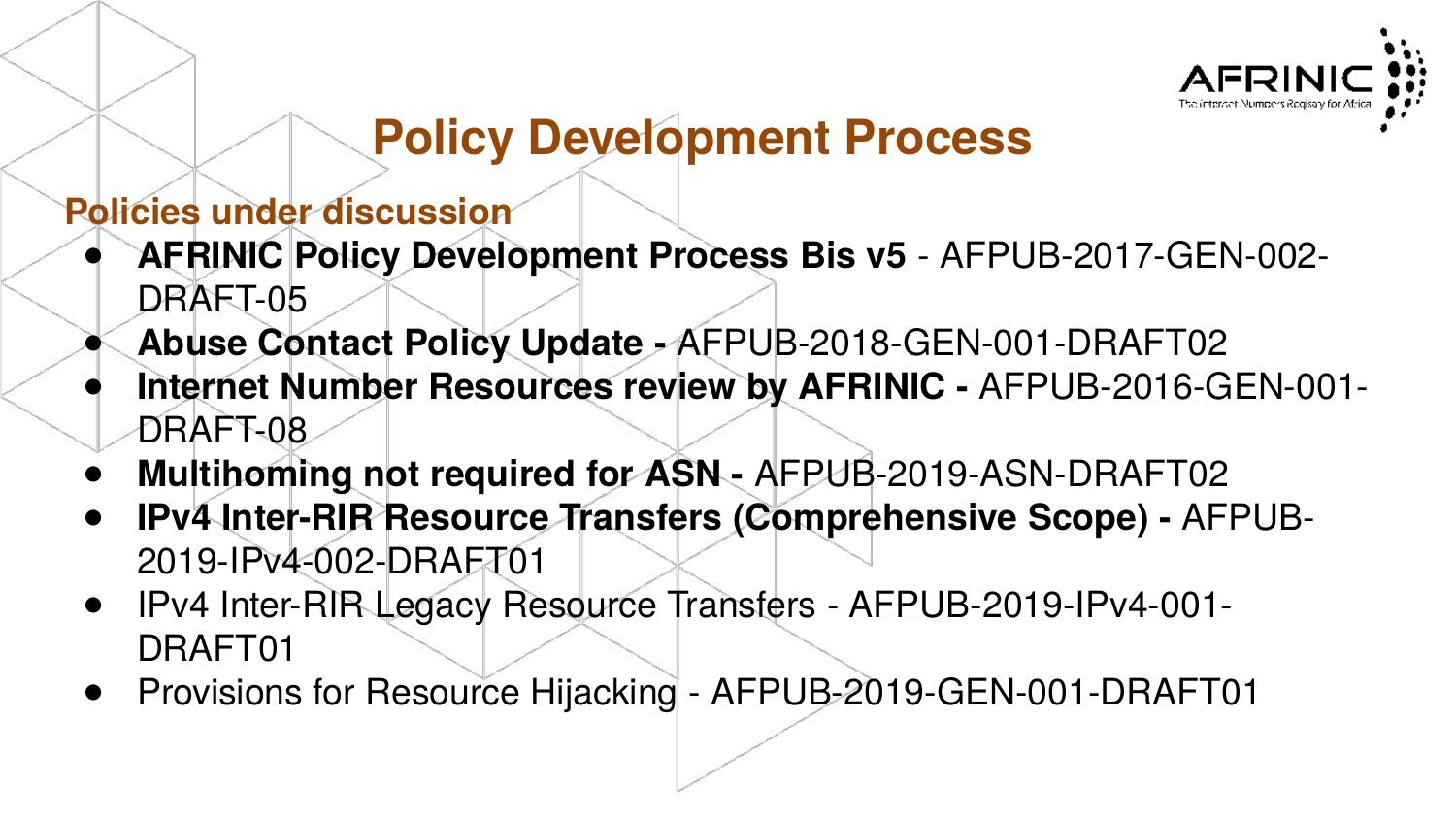

# Policy Development Process

Policies under discussion
AFRINIC Policy Development Process Bis v5 - AFPUB-2017-GEN-002-DRAFT-05
Abuse Contact Policy Update - AFPUB-2018-GEN-001-DRAFT02
Internet Number Resources review by AFRINIC - AFPUB-2016-GEN-001-DRAFT-08
Multihoming not required for ASN - AFPUB-2019-ASN-DRAFT02
IPv4 Inter-RIR Resource Transfers (Comprehensive Scope) - AFPUB-2019-IPv4-002-DRAFT01
IPv4 Inter-RIR Legacy Resource Transfers - AFPUB-2019-IPv4-001-DRAFT01
Provisions for Resource Hijacking - AFPUB-2019-GEN-001-DRAFT01